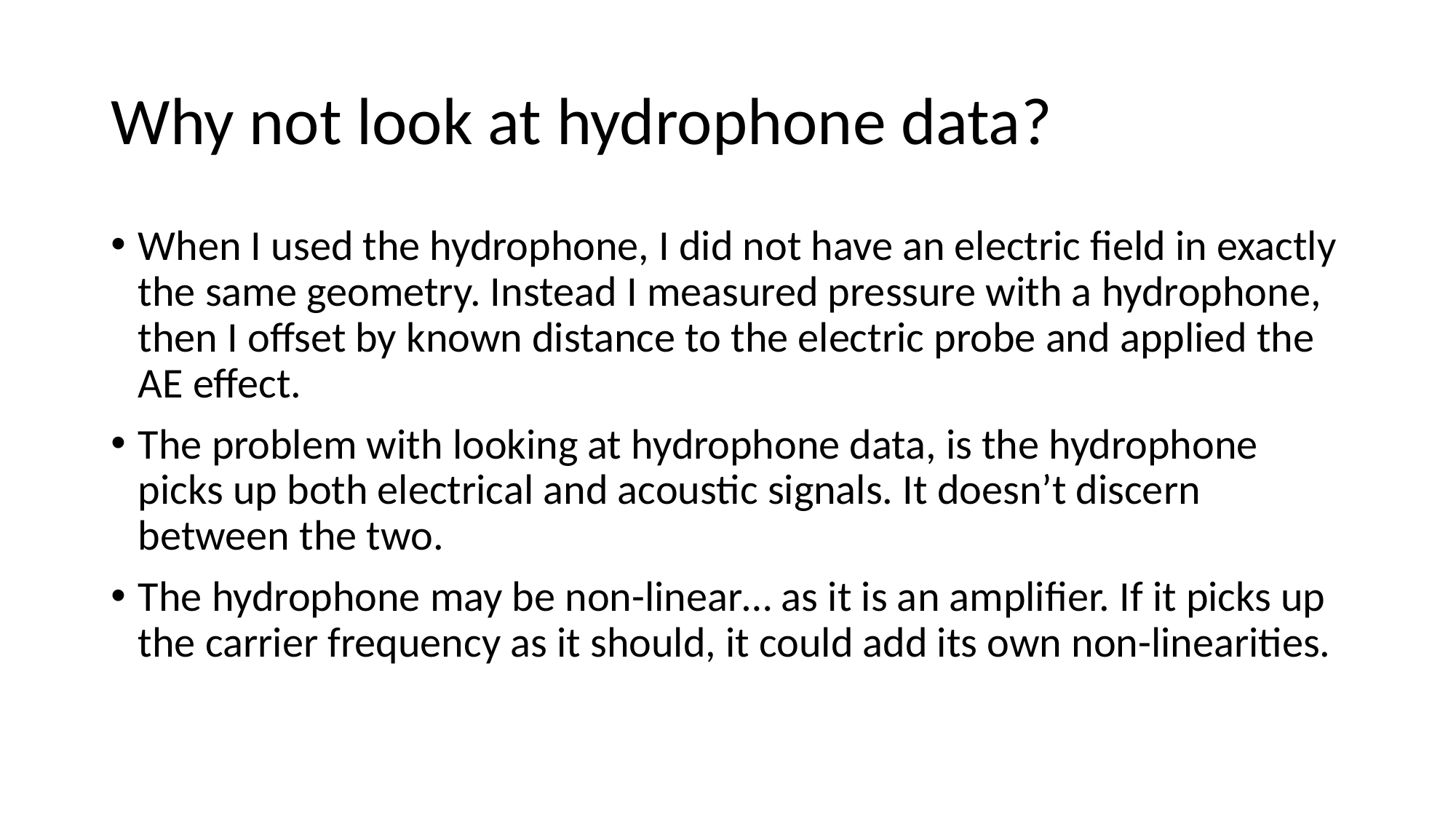

# Why not look at hydrophone data?
When I used the hydrophone, I did not have an electric field in exactly the same geometry. Instead I measured pressure with a hydrophone, then I offset by known distance to the electric probe and applied the AE effect.
The problem with looking at hydrophone data, is the hydrophone picks up both electrical and acoustic signals. It doesn’t discern between the two.
The hydrophone may be non-linear… as it is an amplifier. If it picks up the carrier frequency as it should, it could add its own non-linearities.